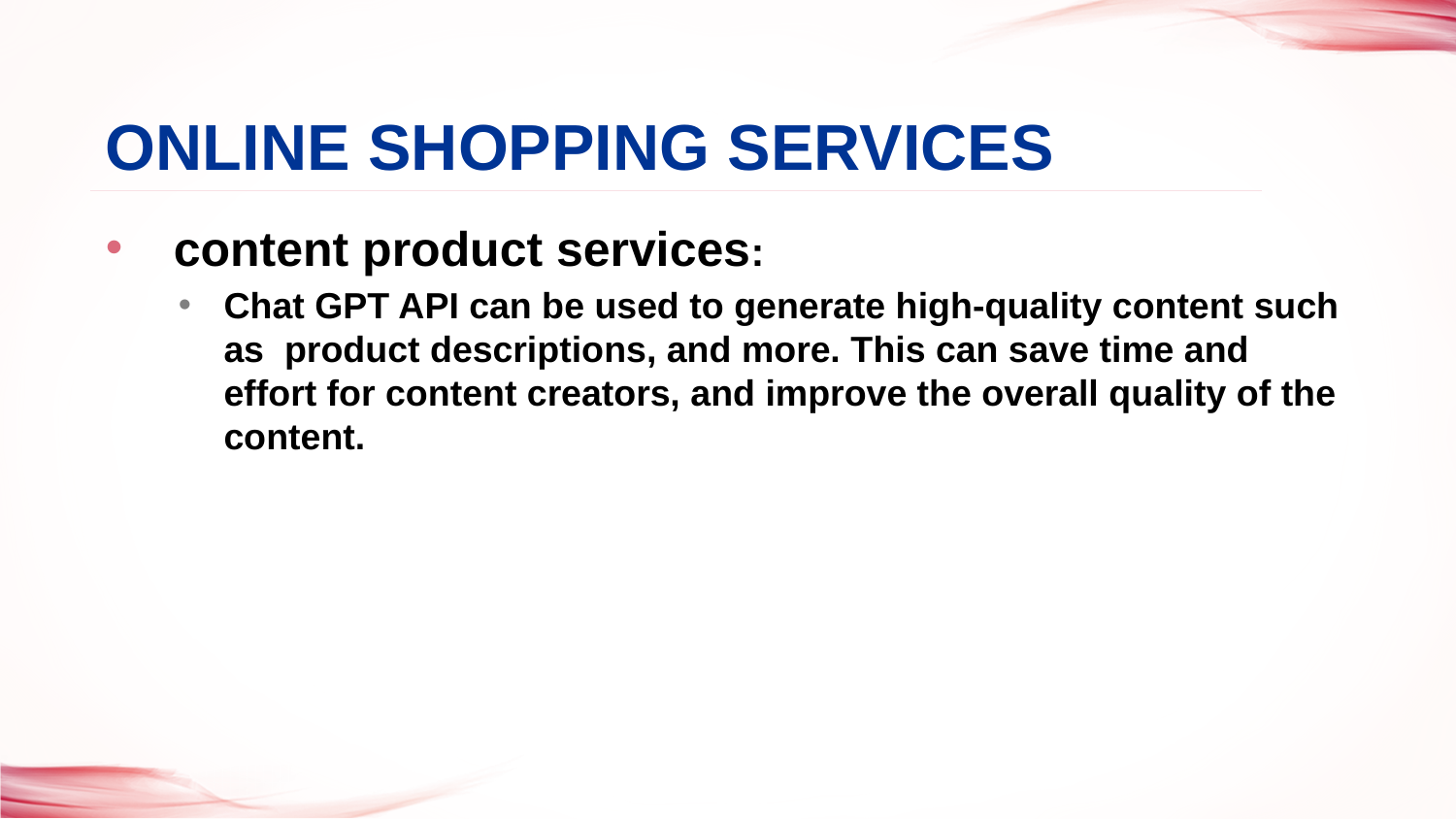

online shopping services
# content product services:
Chat GPT API can be used to generate high-quality content such as  product descriptions, and more. This can save time and effort for content creators, and improve the overall quality of the content.